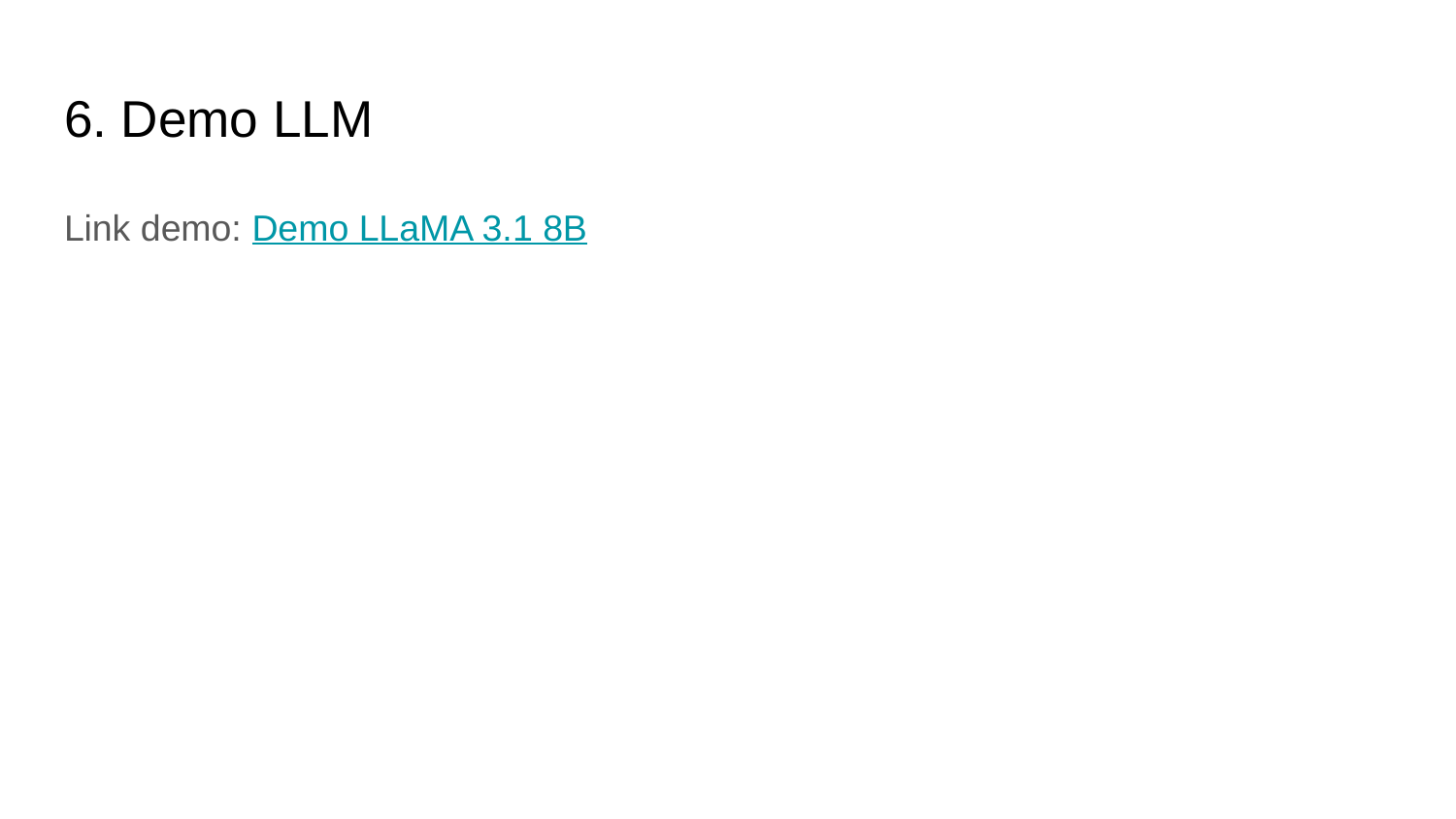

# 6. Demo LLM
Link demo: Demo LLaMA 3.1 8B